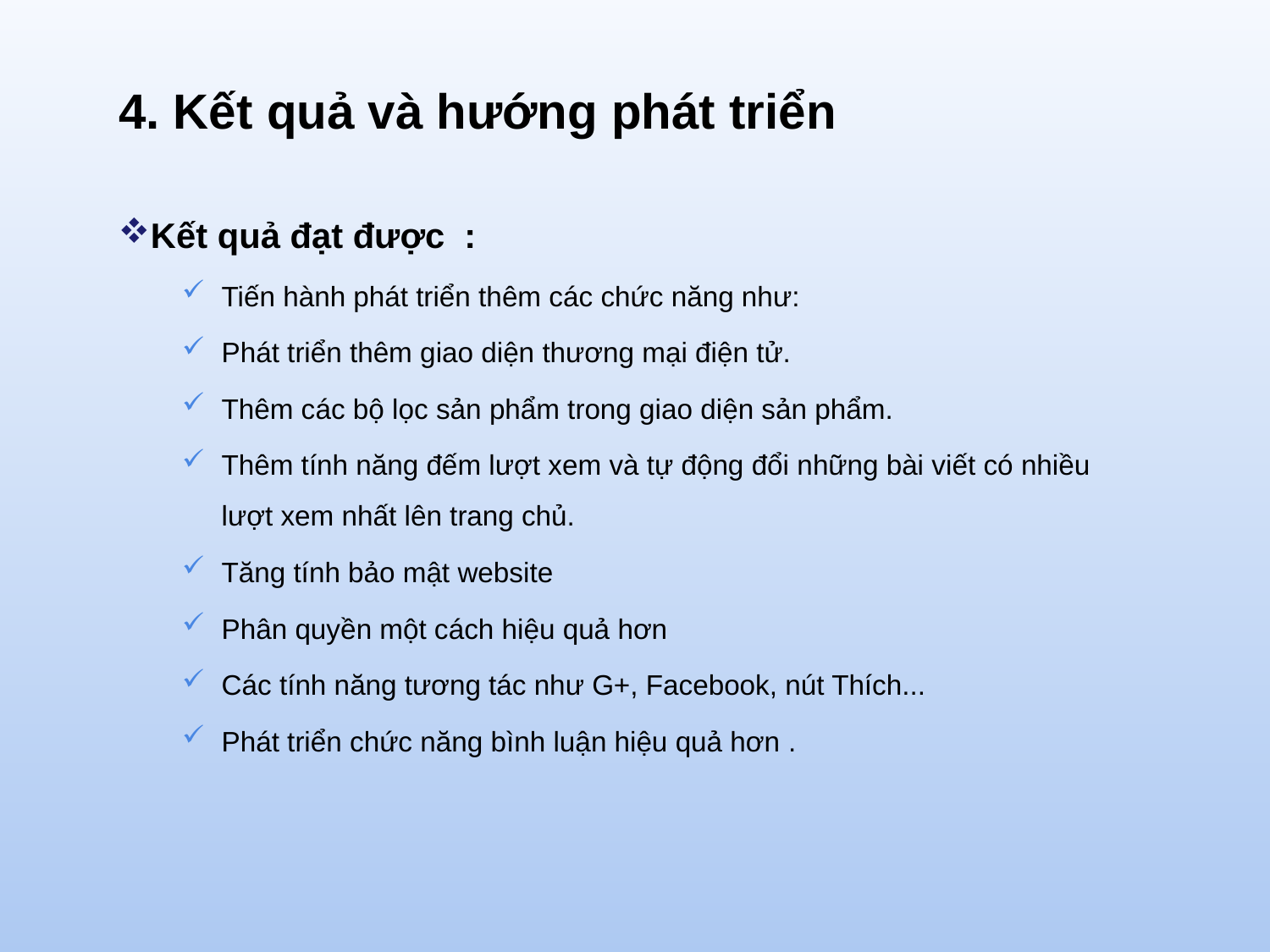

# 4. Kết quả và hướng phát triển
Kết quả đạt được  :
Tiến hành phát triển thêm các chức năng như:
Phát triển thêm giao diện thương mại điện tử.
Thêm các bộ lọc sản phẩm trong giao diện sản phẩm.
Thêm tính năng đếm lượt xem và tự động đổi những bài viết có nhiều lượt xem nhất lên trang chủ.
Tăng tính bảo mật website
Phân quyền một cách hiệu quả hơn
Các tính năng tương tác như G+, Facebook, nút Thích...
Phát triển chức năng bình luận hiệu quả hơn .